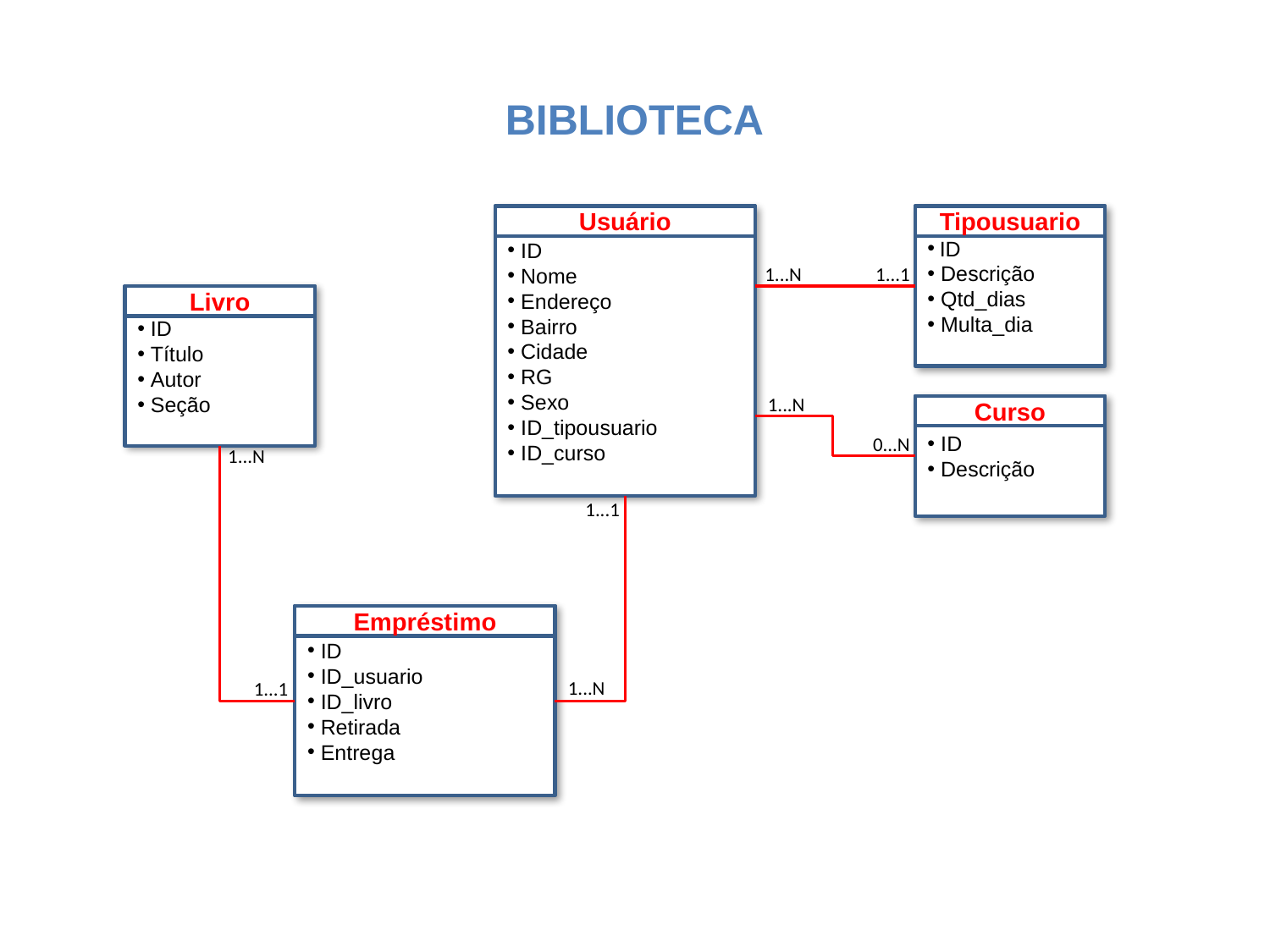

BIBLIOTECA
 ID
 Nome
 Endereço
 Bairro
 Cidade
 RG
 Sexo
 ID_tipousuario
 ID_curso
Usuário
 ID
 Descrição
 Qtd_dias
 Multa_dia
Tipousuario
1...N
1...1
 ID
 Título
 Autor
 Seção
Livro
1...N
 ID
 Descrição
Curso
0...N
1...N
1...1
 ID
 ID_usuario
 ID_livro
 Retirada
 Entrega
Empréstimo
1...N
1...1